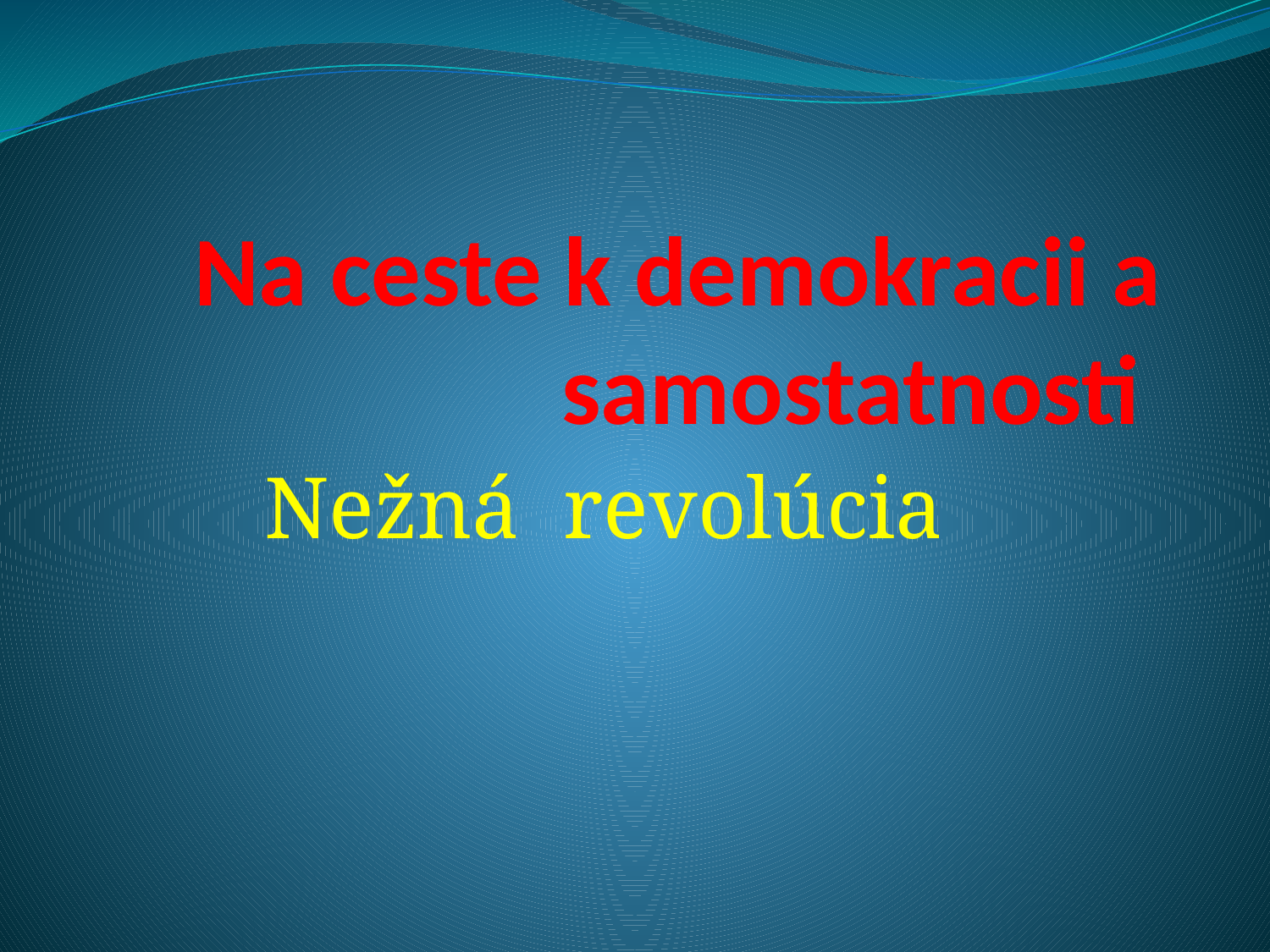

# Na ceste k demokracii a samostatnosti
Nežná  revolúcia